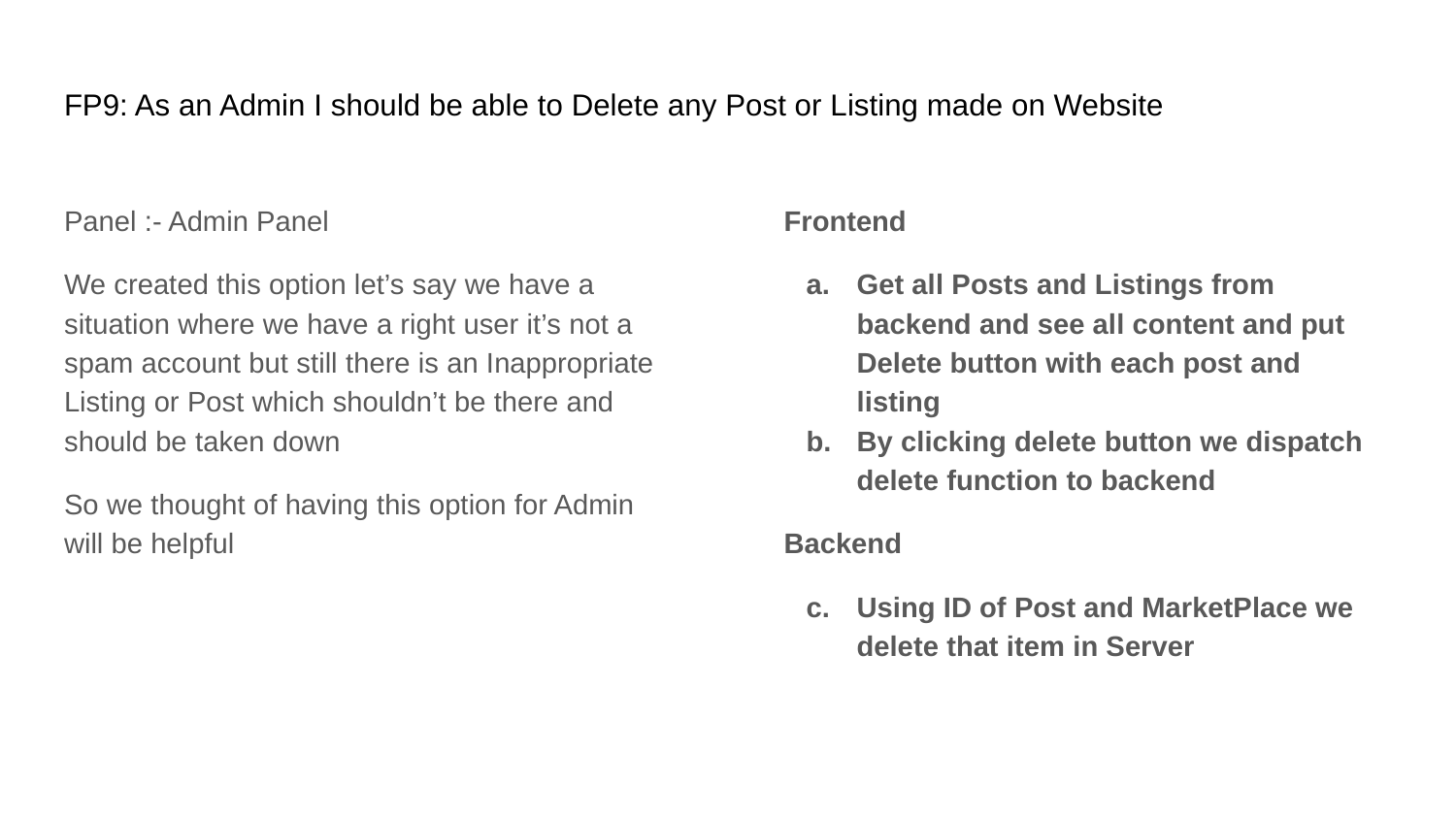

# FP9: As an Admin I should be able to Delete any Post or Listing made on Website
Panel :- Admin Panel
We created this option let’s say we have a situation where we have a right user it’s not a spam account but still there is an Inappropriate Listing or Post which shouldn’t be there and should be taken down
So we thought of having this option for Admin will be helpful
Frontend
Get all Posts and Listings from backend and see all content and put Delete button with each post and listing
By clicking delete button we dispatch delete function to backend
Backend
Using ID of Post and MarketPlace we delete that item in Server